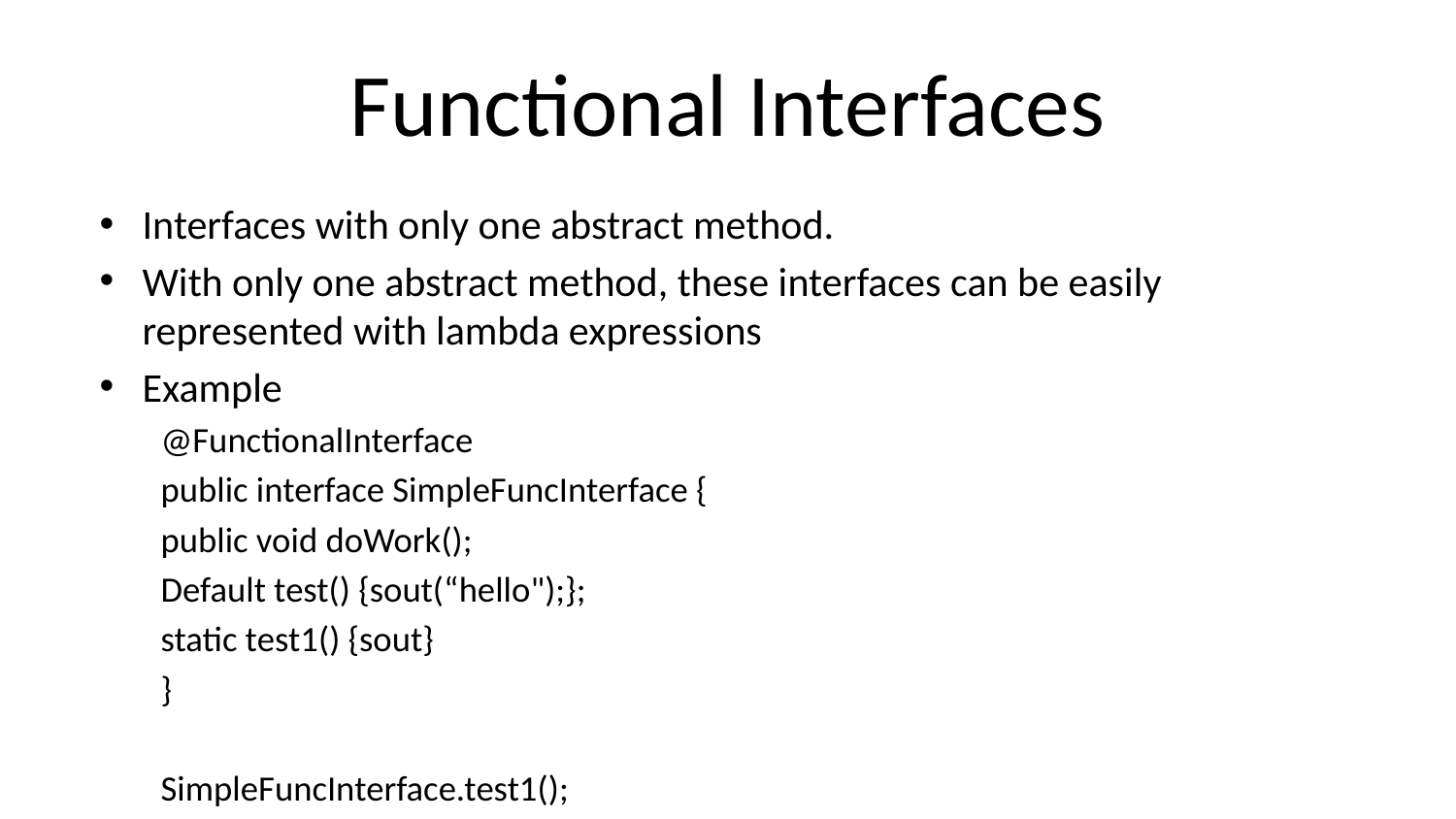

# Functional Interfaces
Interfaces with only one abstract method.
With only one abstract method, these interfaces can be easily represented with lambda expressions
Example
@FunctionalInterface
public interface SimpleFuncInterface {
	public void doWork();
	Default test() {sout(“hello");};
	static test1() {sout}
}

SimpleFuncInterface.test1();